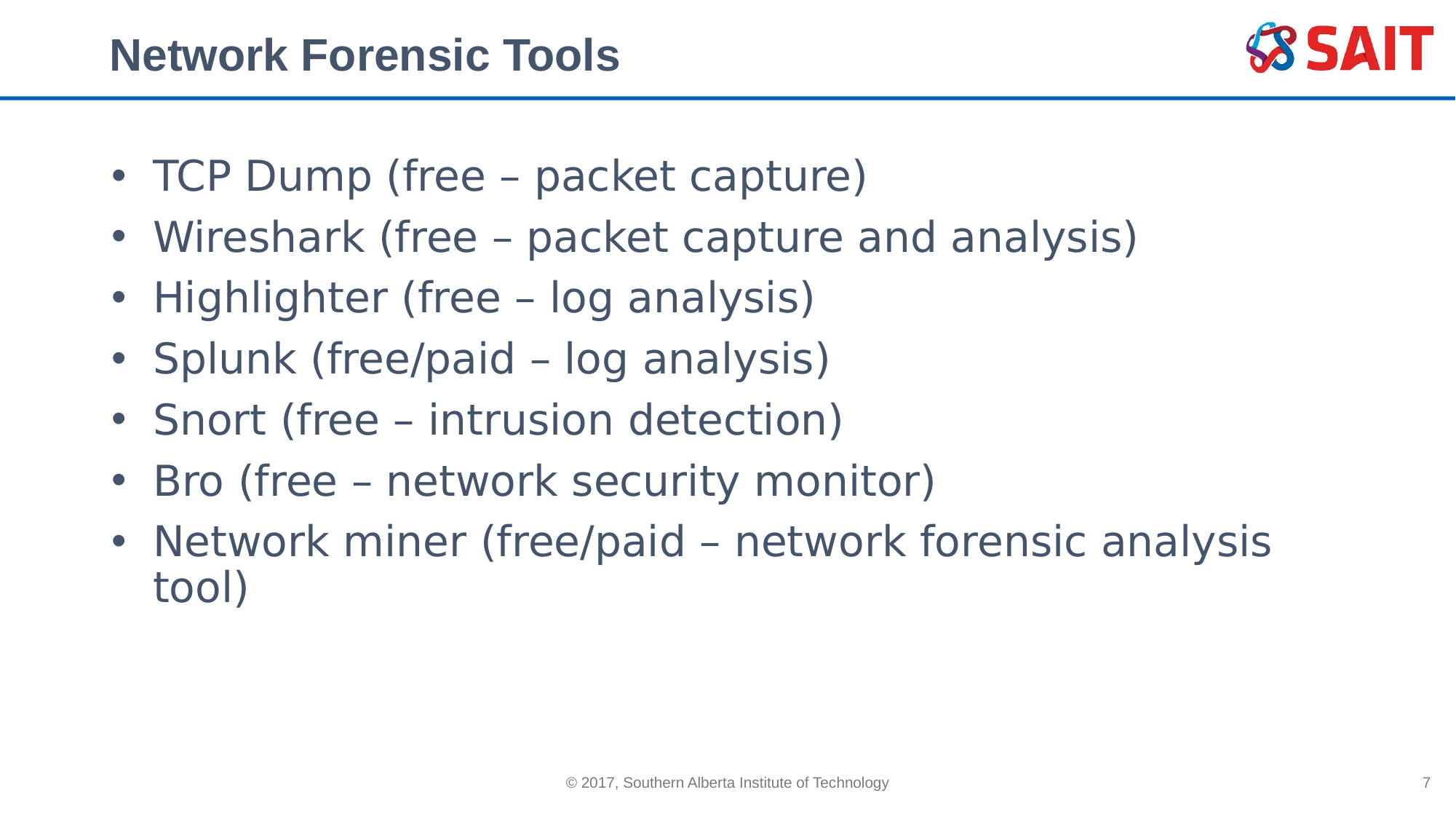

# Network Forensic Tools
TCP Dump (free – packet capture)
Wireshark (free – packet capture and analysis)
Highlighter (free – log analysis)
Splunk (free/paid – log analysis)
Snort (free – intrusion detection)
Bro (free – network security monitor)
Network miner (free/paid – network forensic analysis tool)